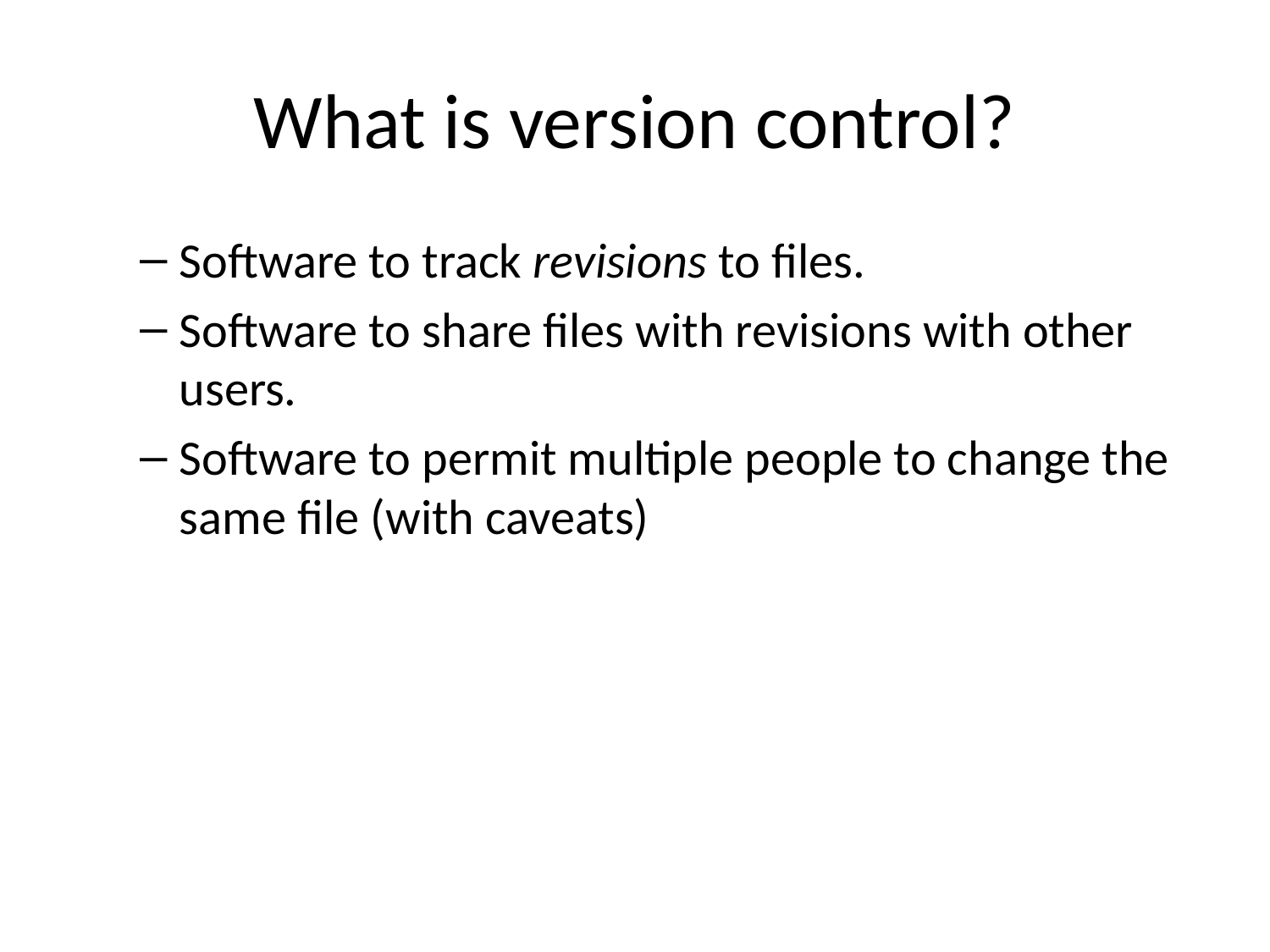

# What is version control?
Software to track revisions to files.
Software to share files with revisions with other users.
Software to permit multiple people to change the same file (with caveats)